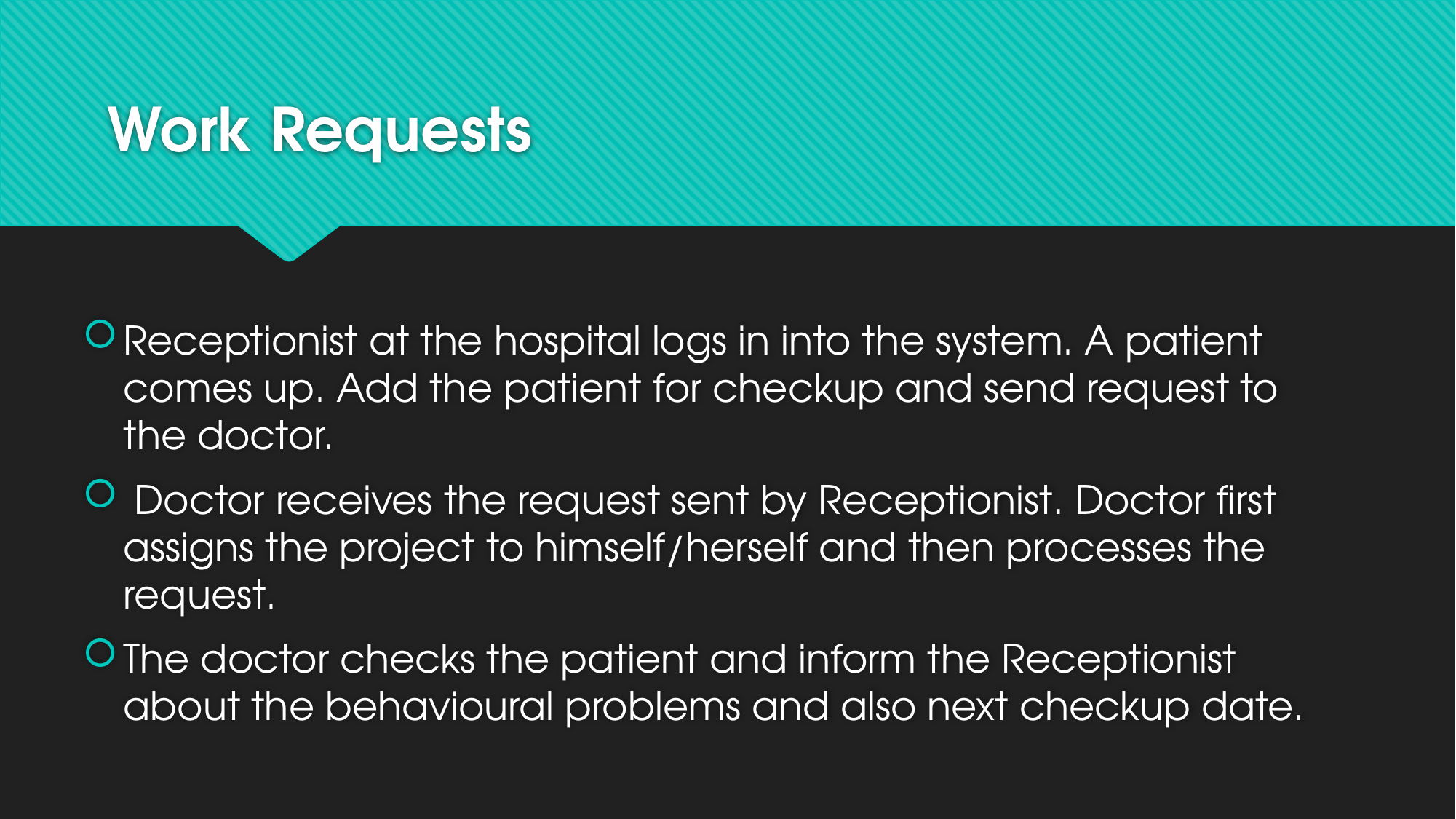

# Work Requests
Receptionist at the hospital logs in into the system. A patient comes up. Add the patient for checkup and send request to the doctor.
 Doctor receives the request sent by Receptionist. Doctor first assigns the project to himself/herself and then processes the request.
The doctor checks the patient and inform the Receptionist about the behavioural problems and also next checkup date.